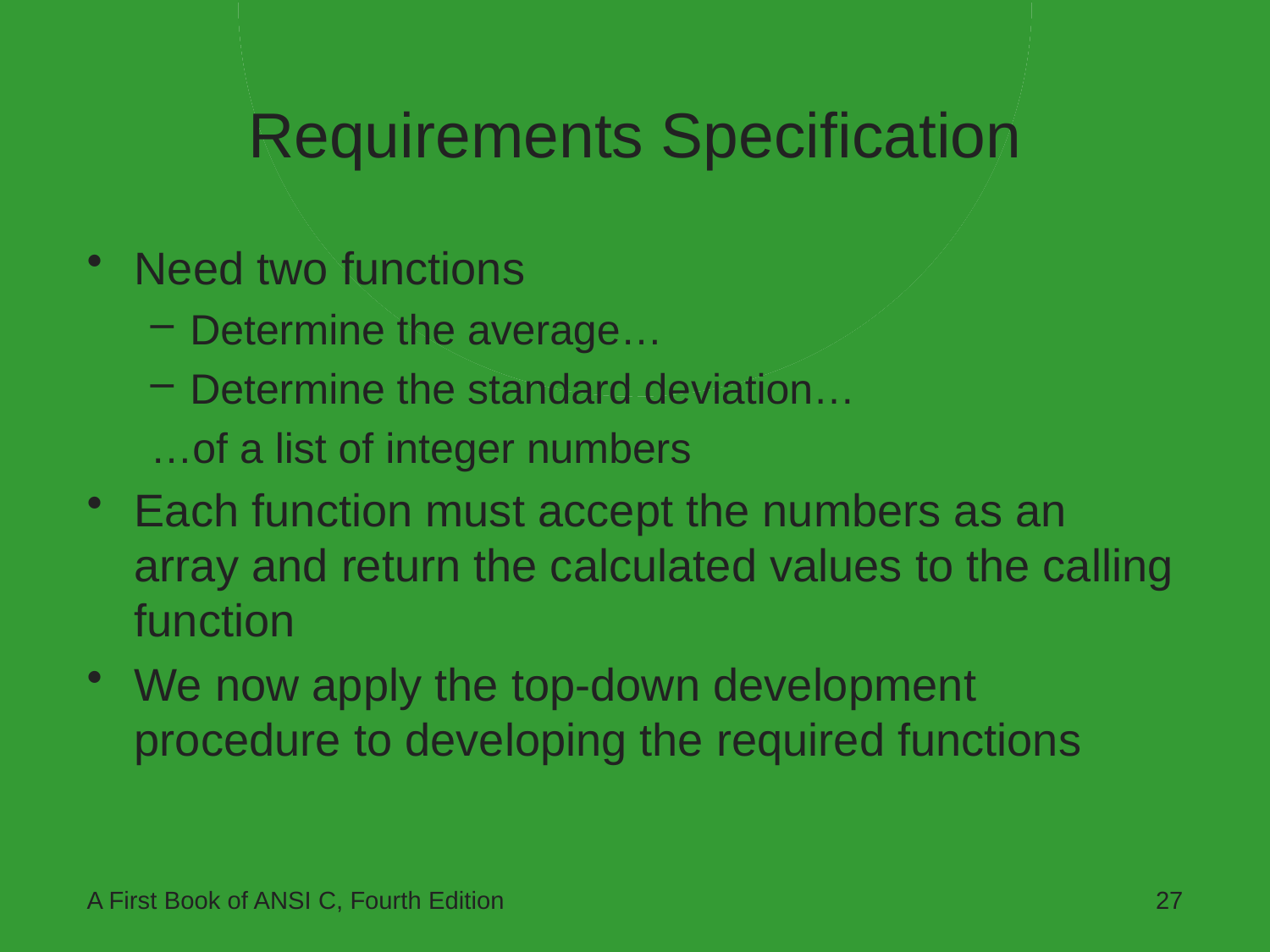

# Requirements Specification
Need two functions
Determine the average…
Determine the standard deviation…
…of a list of integer numbers
Each function must accept the numbers as an array and return the calculated values to the calling function
We now apply the top-down development procedure to developing the required functions

A First Book of ANSI C, Fourth Edition
27